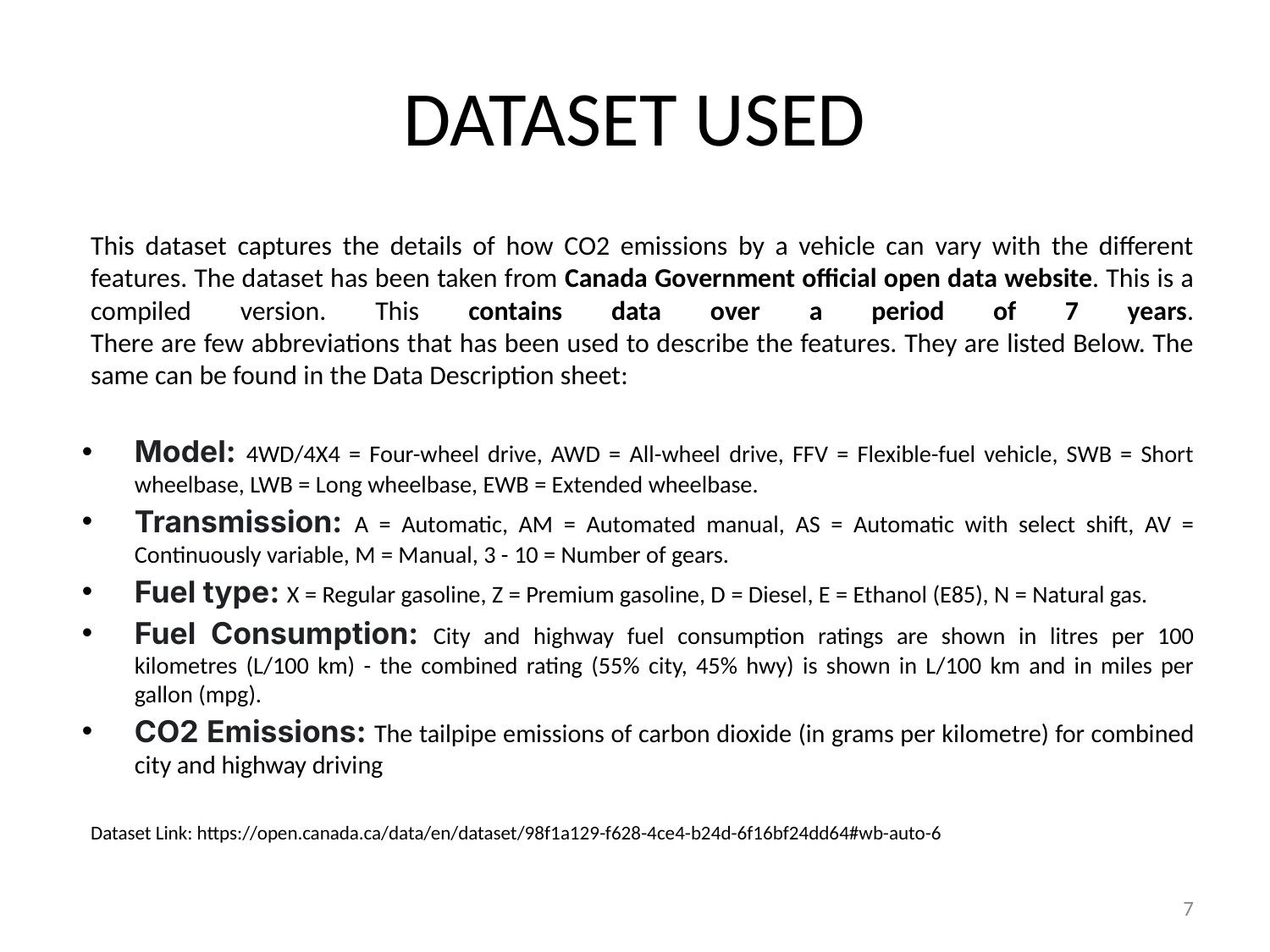

# DATASET USED
This dataset captures the details of how CO2 emissions by a vehicle can vary with the different features. The dataset has been taken from Canada Government official open data website. This is a compiled version. This contains data over a period of 7 years.
There are few abbreviations that has been used to describe the features. They are listed Below. The same can be found in the Data Description sheet:

Model: 4WD/4X4 = Four-wheel drive, AWD = All-wheel drive, FFV = Flexible-fuel vehicle, SWB = Short wheelbase, LWB = Long wheelbase, EWB = Extended wheelbase.
Transmission: A = Automatic, AM = Automated manual, AS = Automatic with select shift, AV = Continuously variable, M = Manual, 3 - 10 = Number of gears.
Fuel type: X = Regular gasoline, Z = Premium gasoline, D = Diesel, E = Ethanol (E85), N = Natural gas.
Fuel Consumption: City and highway fuel consumption ratings are shown in litres per 100 kilometres (L/100 km) - the combined rating (55% city, 45% hwy) is shown in L/100 km and in miles per gallon (mpg).
CO2 Emissions: The tailpipe emissions of carbon dioxide (in grams per kilometre) for combined city and highway driving

Dataset Link: https://open.canada.ca/data/en/dataset/98f1a129-f628-4ce4-b24d-6f16bf24dd64#wb-auto-6
7